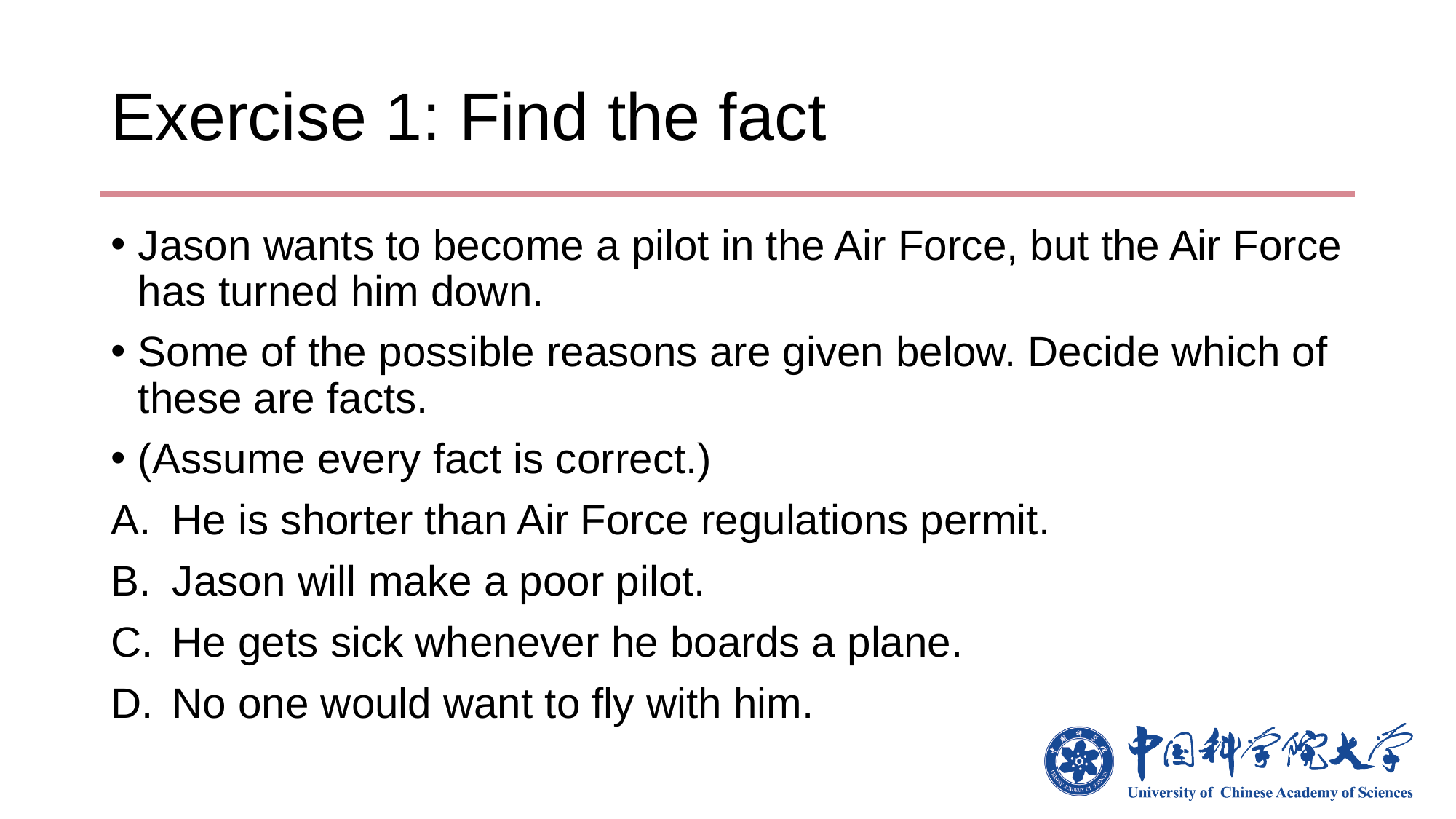

# Exercise 1: Find the fact
Jason wants to become a pilot in the Air Force, but the Air Force has turned him down.
Some of the possible reasons are given below. Decide which of these are facts.
(Assume every fact is correct.)
He is shorter than Air Force regulations permit.
Jason will make a poor pilot.
He gets sick whenever he boards a plane.
No one would want to fly with him.